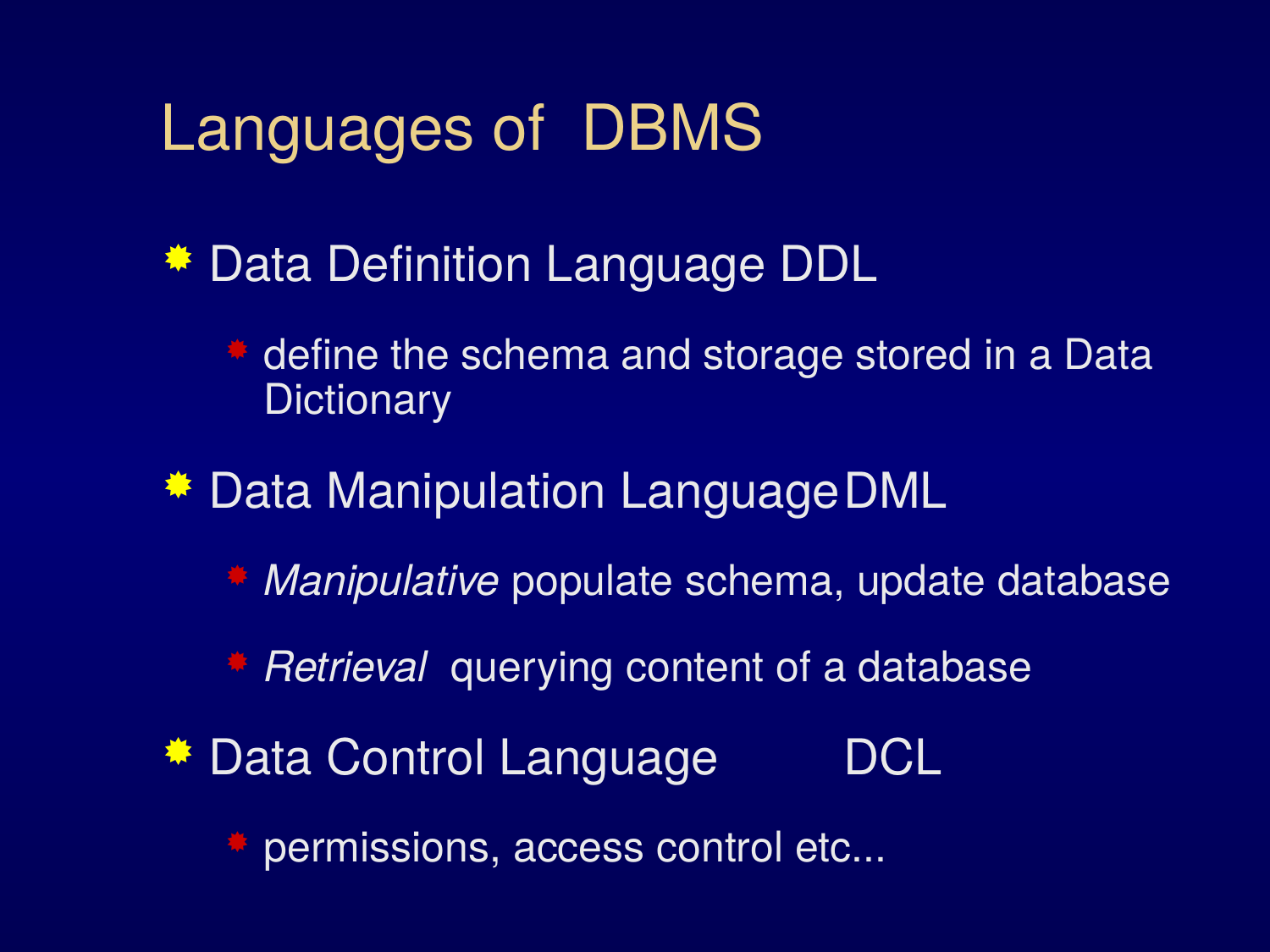

# Languages of  DBMS
Data Definition Language DDL
define the schema and storage stored in a Data Dictionary
Data Manipulation Language	DML
Manipulative populate schema, update database
Retrieval  querying content of a database
Data Control Language	DCL
permissions, access control etc...